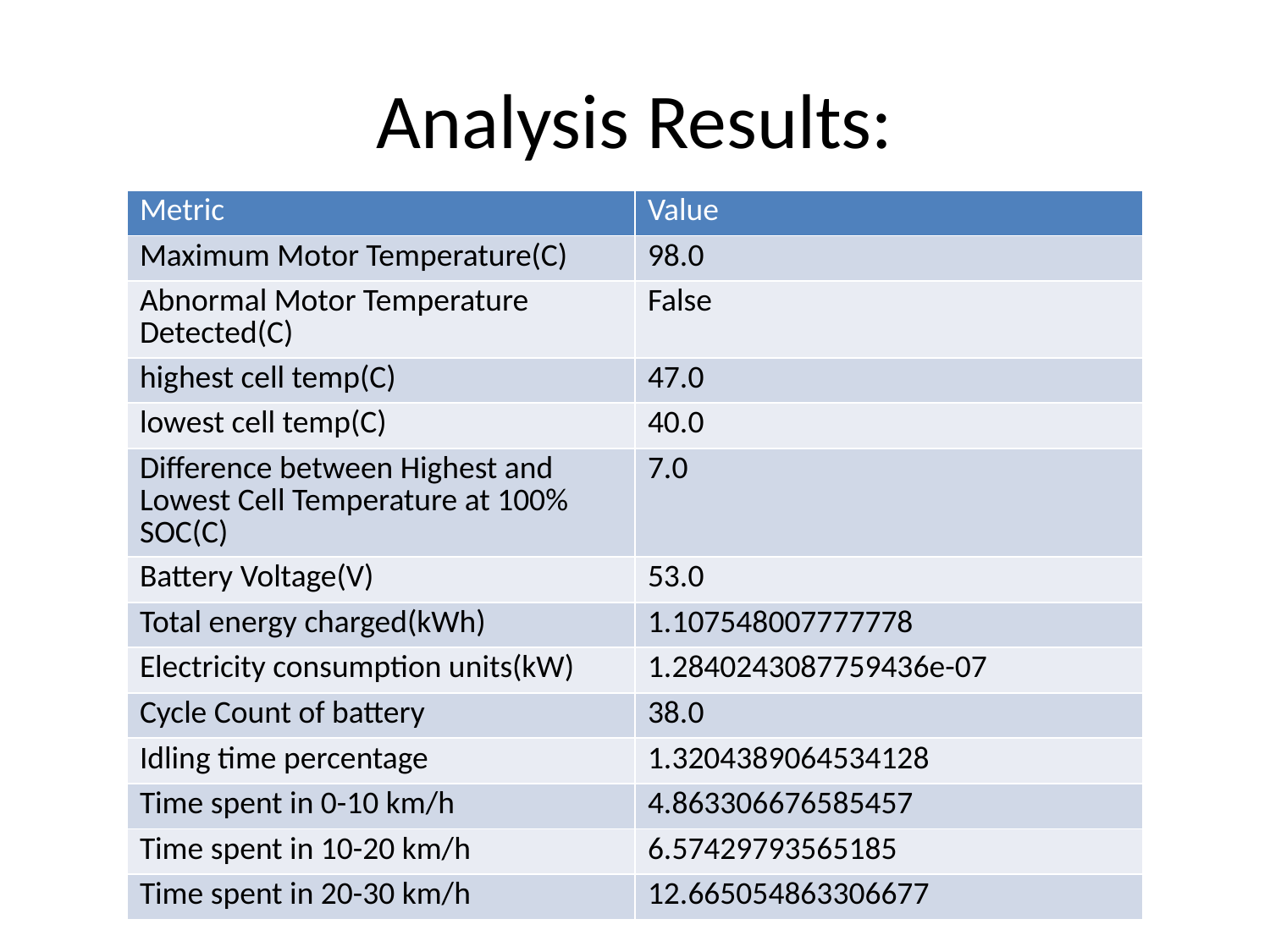

# Analysis Results:
| Metric | Value |
| --- | --- |
| Maximum Motor Temperature(C) | 98.0 |
| Abnormal Motor Temperature Detected(C) | False |
| highest cell temp(C) | 47.0 |
| lowest cell temp(C) | 40.0 |
| Difference between Highest and Lowest Cell Temperature at 100% SOC(C) | 7.0 |
| Battery Voltage(V) | 53.0 |
| Total energy charged(kWh) | 1.107548007777778 |
| Electricity consumption units(kW) | 1.2840243087759436e-07 |
| Cycle Count of battery | 38.0 |
| Idling time percentage | 1.3204389064534128 |
| Time spent in 0-10 km/h | 4.863306676585457 |
| Time spent in 10-20 km/h | 6.57429793565185 |
| Time spent in 20-30 km/h | 12.665054863306677 |